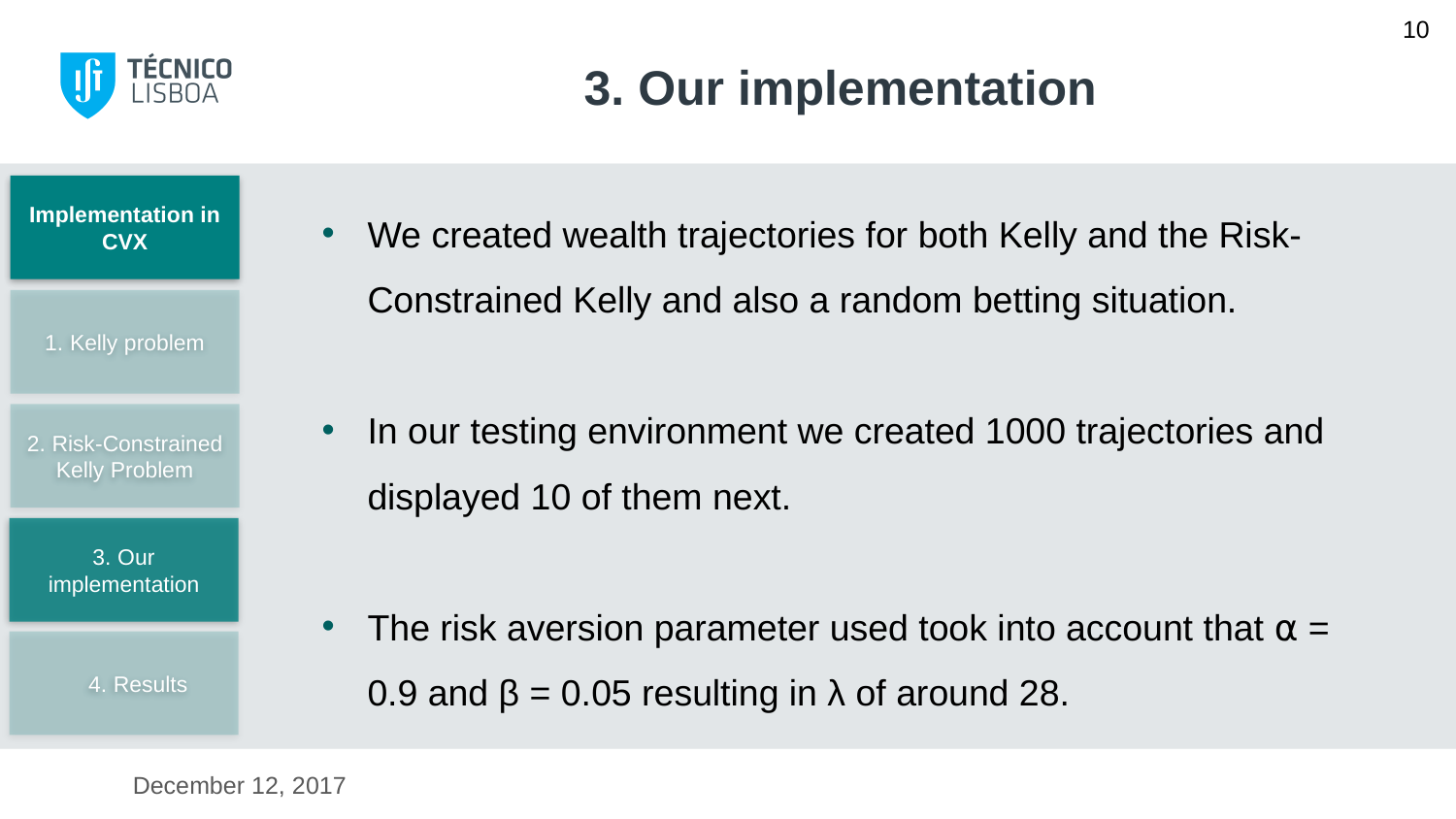

10
# 3. Our implementation
Implementation in CVX
We created wealth trajectories for both Kelly and the Risk-Constrained Kelly and also a random betting situation.

In our testing environment we created 1000 trajectories and displayed 10 of them next.

The risk aversion parameter used took into account that ⍺ = 0.9 and β = 0.05 resulting in λ of around 28.
1. Kelly problem
2. Risk-Constrained Kelly Problem
3. Our implementation
4. Results
December 12, 2017